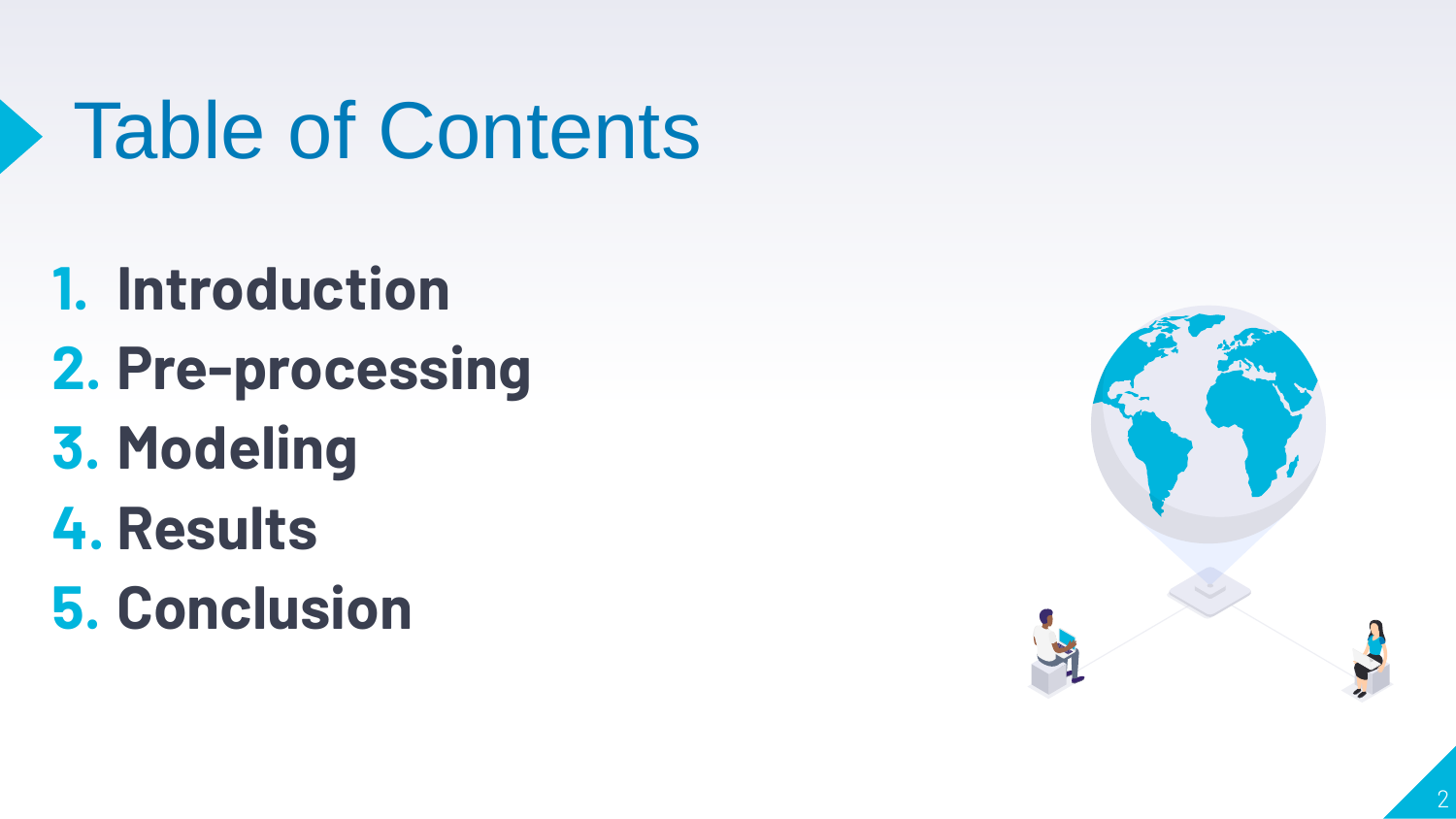

# Table of Contents
Introduction
Pre-processing
Modeling
Results
Conclusion

2